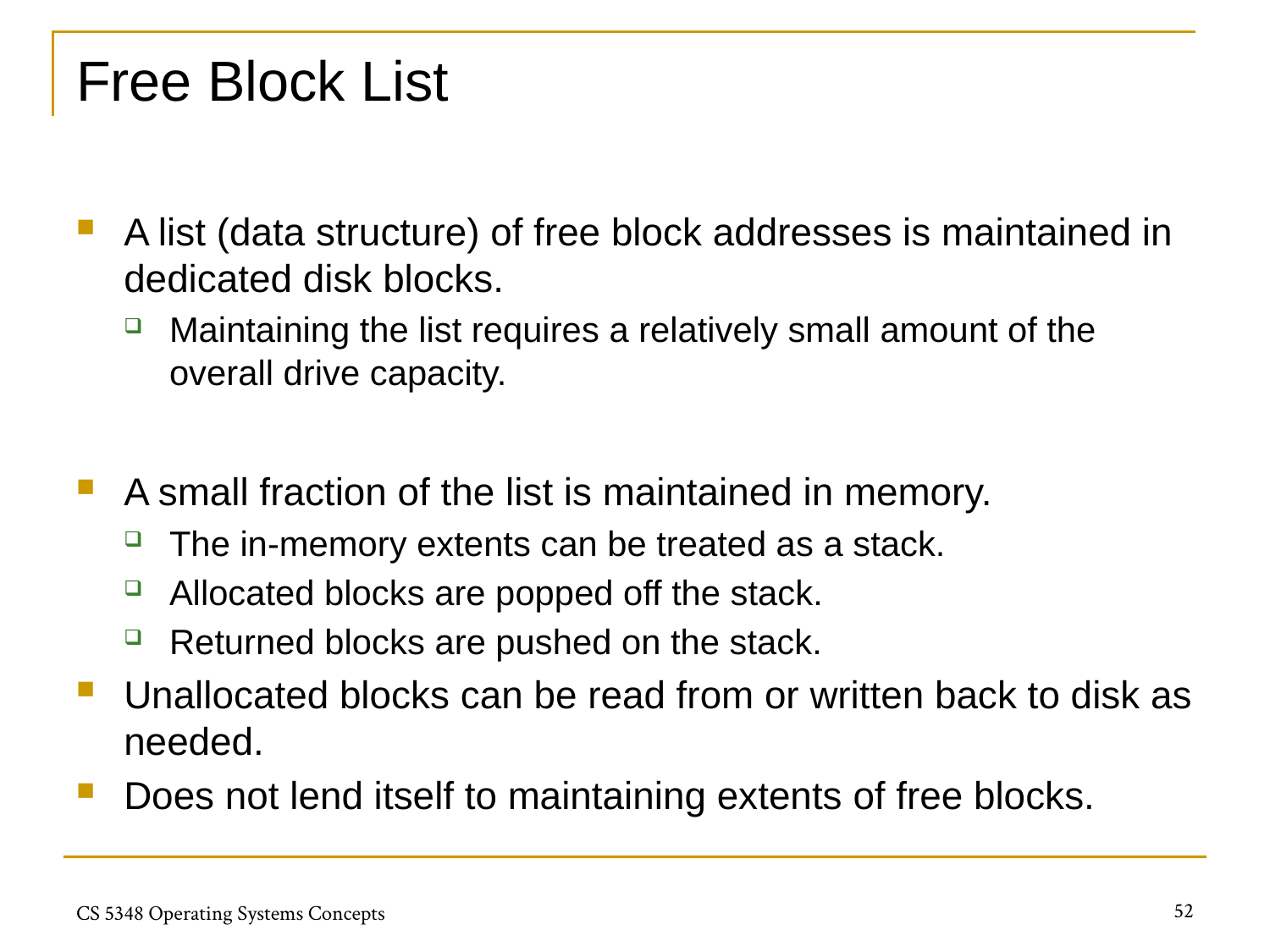

# Free Block List
A list (data structure) of free block addresses is maintained in dedicated disk blocks.
Maintaining the list requires a relatively small amount of the overall drive capacity.

A small fraction of the list is maintained in memory.
The in-memory extents can be treated as a stack.
Allocated blocks are popped off the stack.
Returned blocks are pushed on the stack.
Unallocated blocks can be read from or written back to disk as needed.
Does not lend itself to maintaining extents of free blocks.
52
CS 5348 Operating Systems Concepts